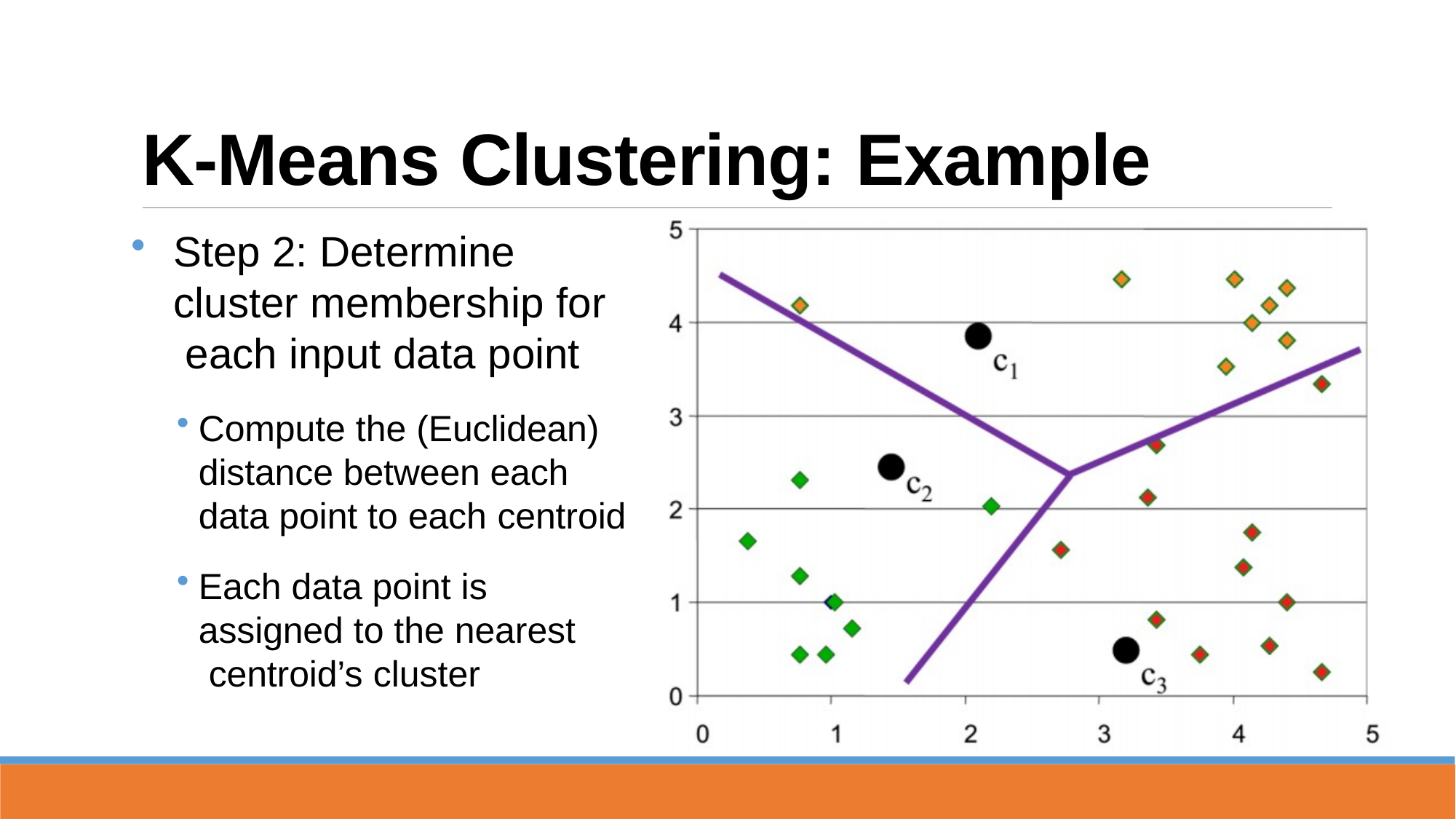

# K-Means Clustering: Example

Step 2: Determine  cluster membership for  each input data point
Compute the (Euclidean)  distance between each  data point to each centroid
Each data point is  assigned to the nearest  centroid’s cluster